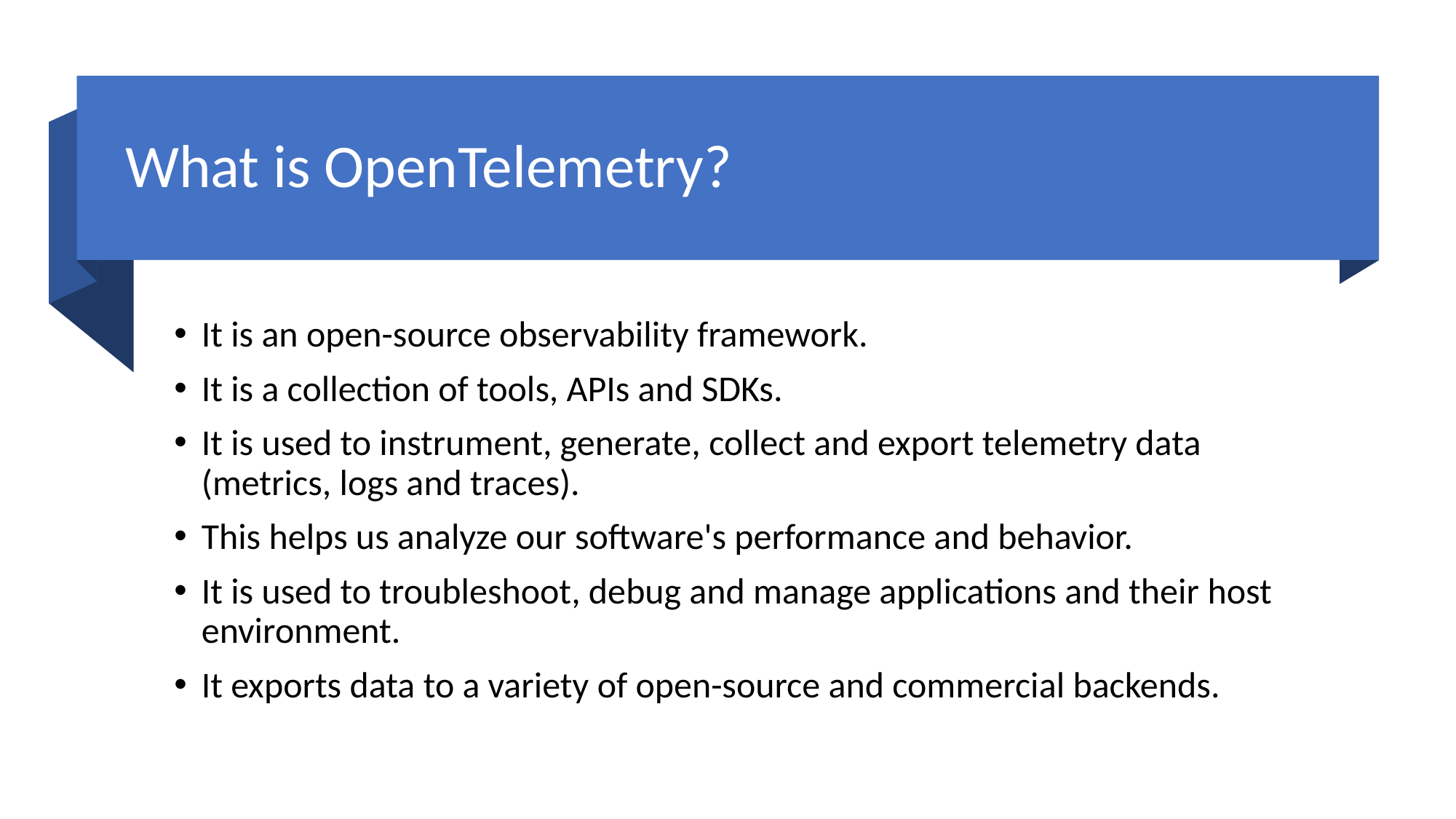

# What is OpenTelemetry?

It is an open-source observability framework.
It is a collection of tools, APIs and SDKs.
It is used to instrument, generate, collect and export telemetry data (metrics, logs and traces).
This helps us analyze our software's performance and behavior.
It is used to troubleshoot, debug and manage applications and their host environment.
It exports data to a variety of open-source and commercial backends.